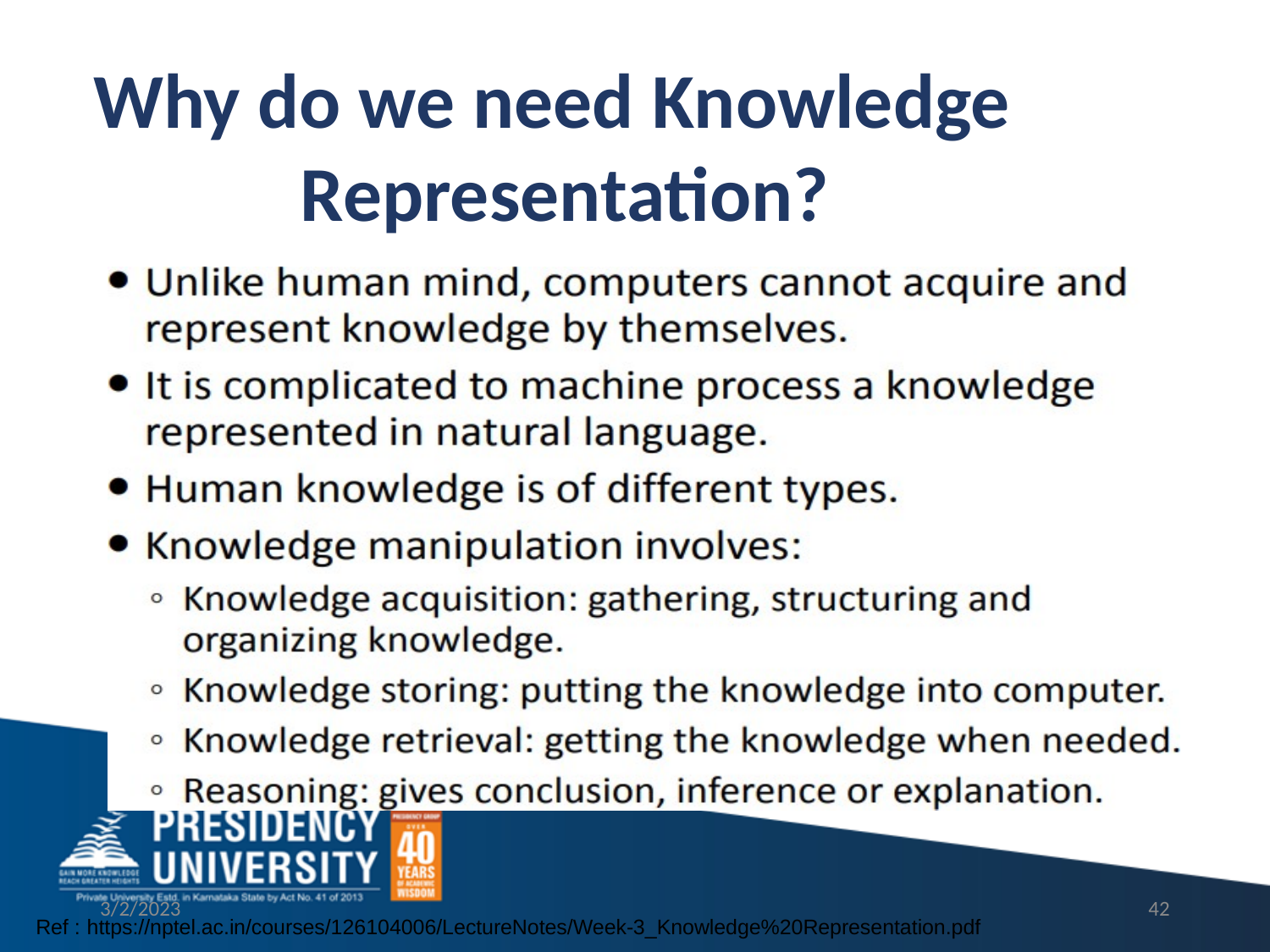

# Why do we need Knowledge  Representation?

3/2/2023
42
Ref : https://nptel.ac.in/courses/126104006/LectureNotes/Week-3_Knowledge%20Representation.pdf